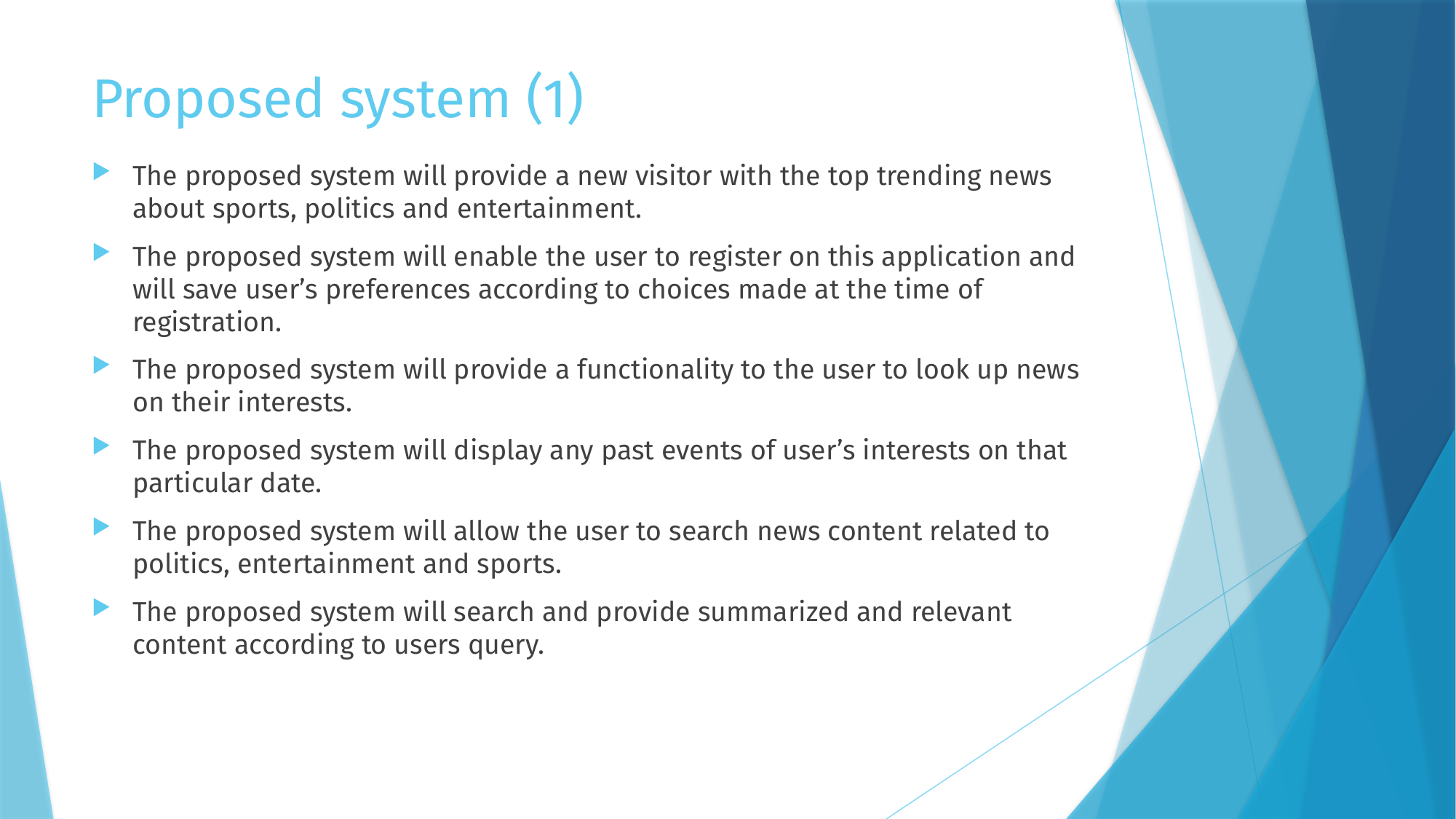

# Proposed system (1)
The proposed system will provide a new visitor with the top trending news about sports, politics and entertainment.
The proposed system will enable the user to register on this application and will save user’s preferences according to choices made at the time of registration.
The proposed system will provide a functionality to the user to look up news on their interests.
The proposed system will display any past events of user’s interests on that particular date.
The proposed system will allow the user to search news content related to politics, entertainment and sports.
The proposed system will search and provide summarized and relevant content according to users query.